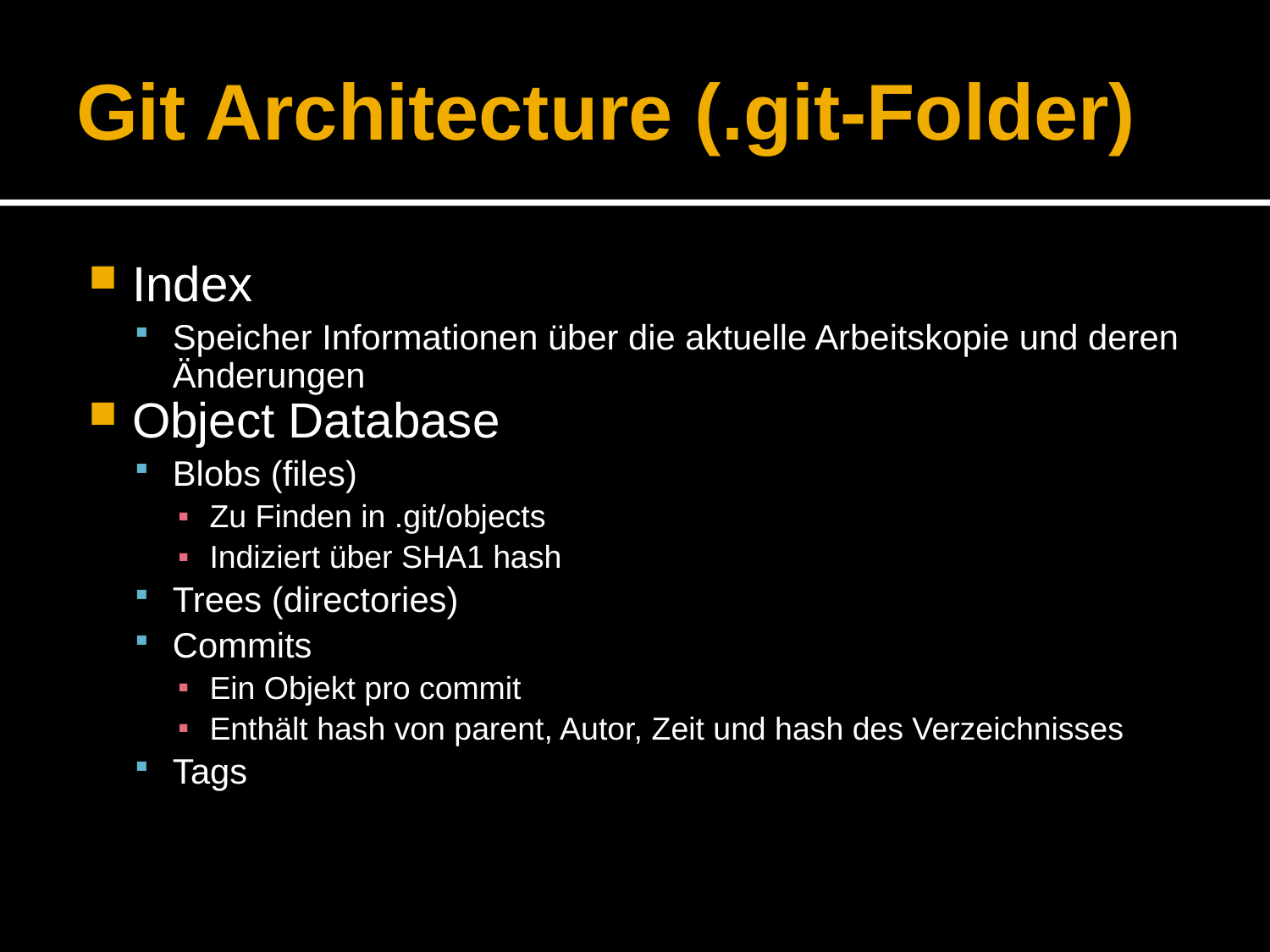

# Git Architecture (.git-Folder)
Index
Speicher Informationen über die aktuelle Arbeitskopie und deren Änderungen
Object Database
Blobs (files)
Zu Finden in .git/objects
Indiziert über SHA1 hash
Trees (directories)
Commits
Ein Objekt pro commit
Enthält hash von parent, Autor, Zeit und hash des Verzeichnisses
Tags